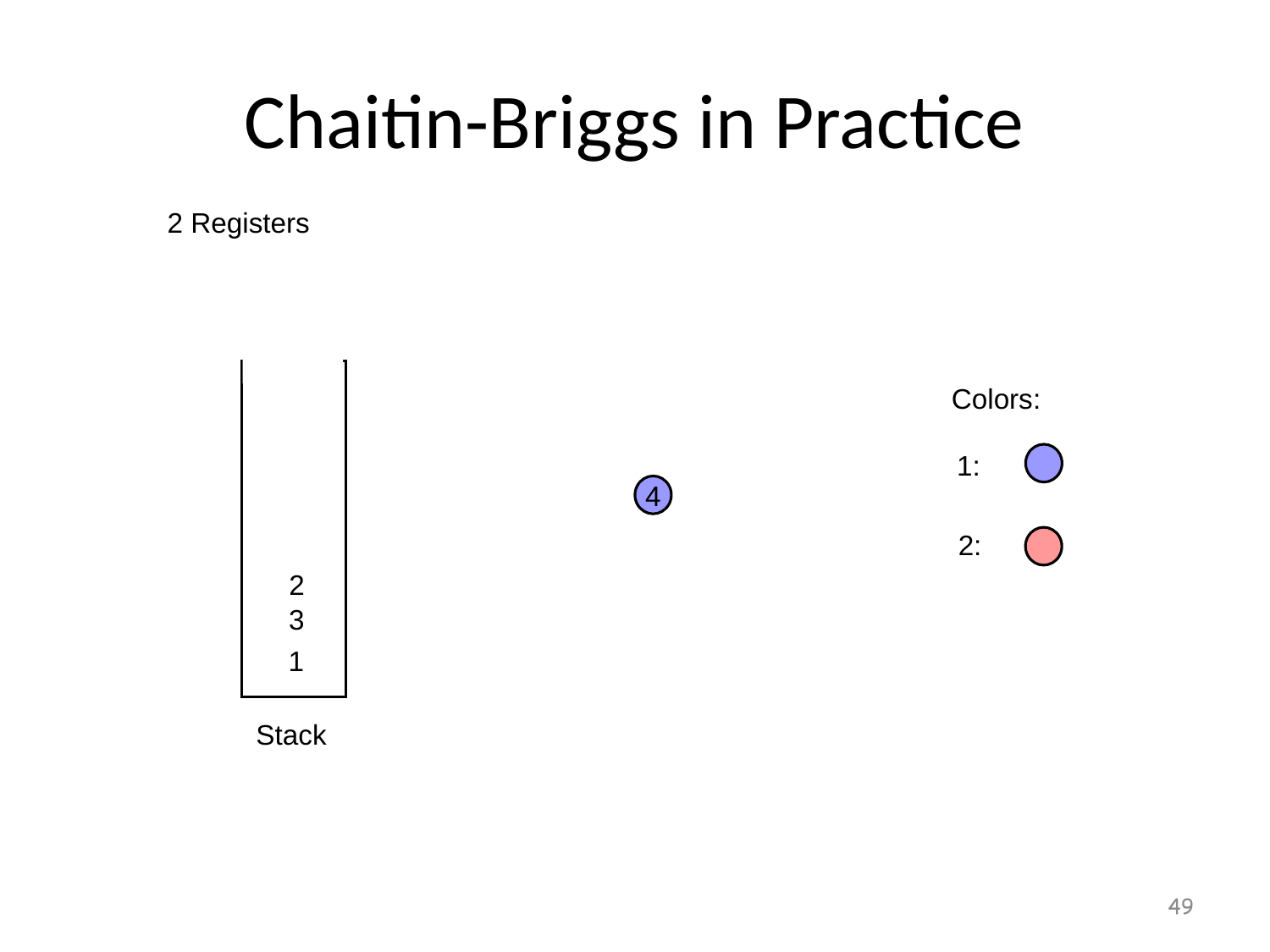

# Chaitin-Briggs in Practice
2 Registers

Colors:
1:

4
2:

2
3
1
Stack
49